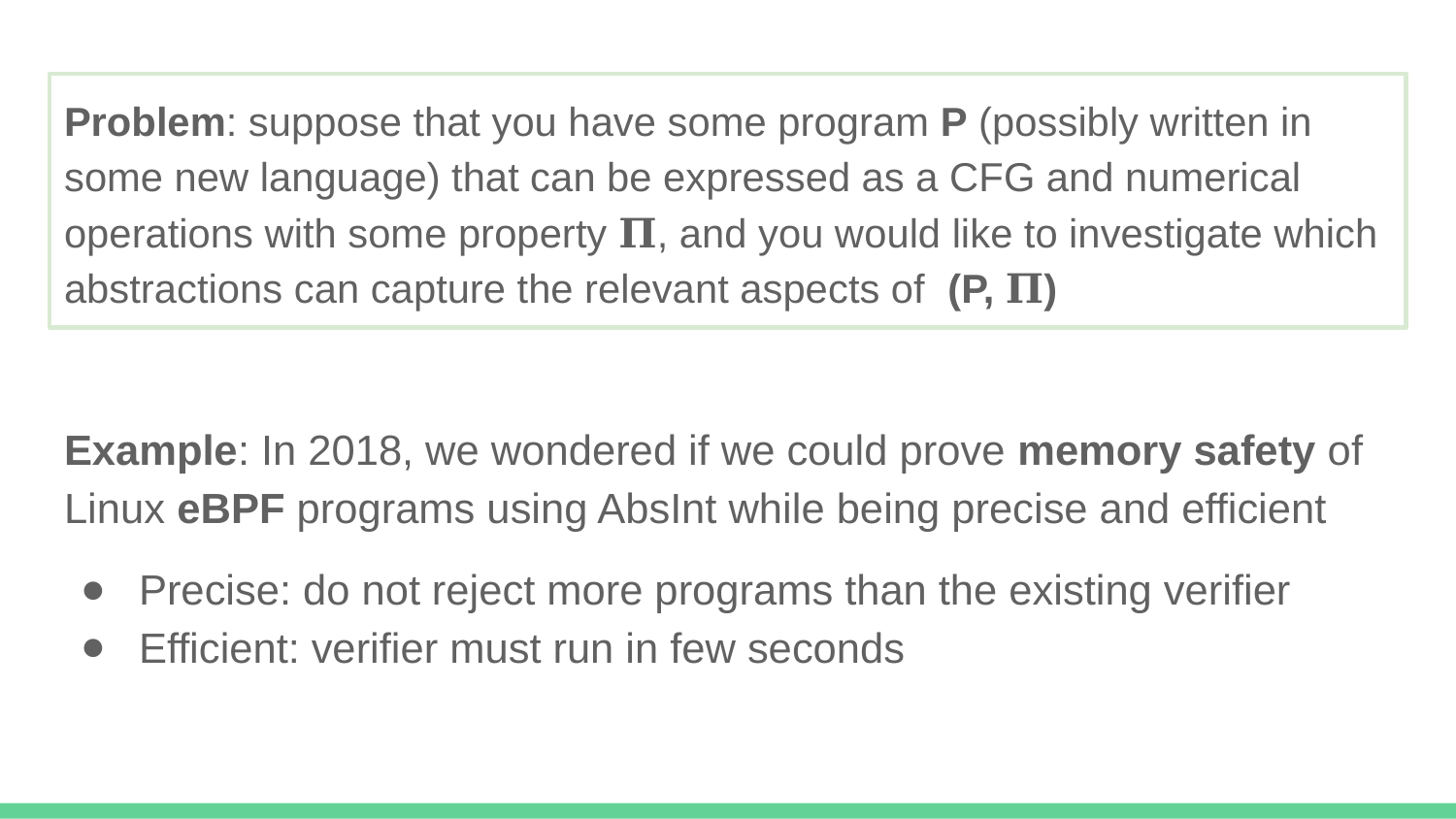

Problem: suppose that you have some program P (possibly written in some new language) that can be expressed as a CFG and numerical operations with some property 𝚷, and you would like to investigate which abstractions can capture the relevant aspects of  (P, 𝚷)
Example: In 2018, we wondered if we could prove memory safety of Linux eBPF programs using AbsInt while being precise and efficient
Precise: do not reject more programs than the existing verifier
Efficient: verifier must run in few seconds